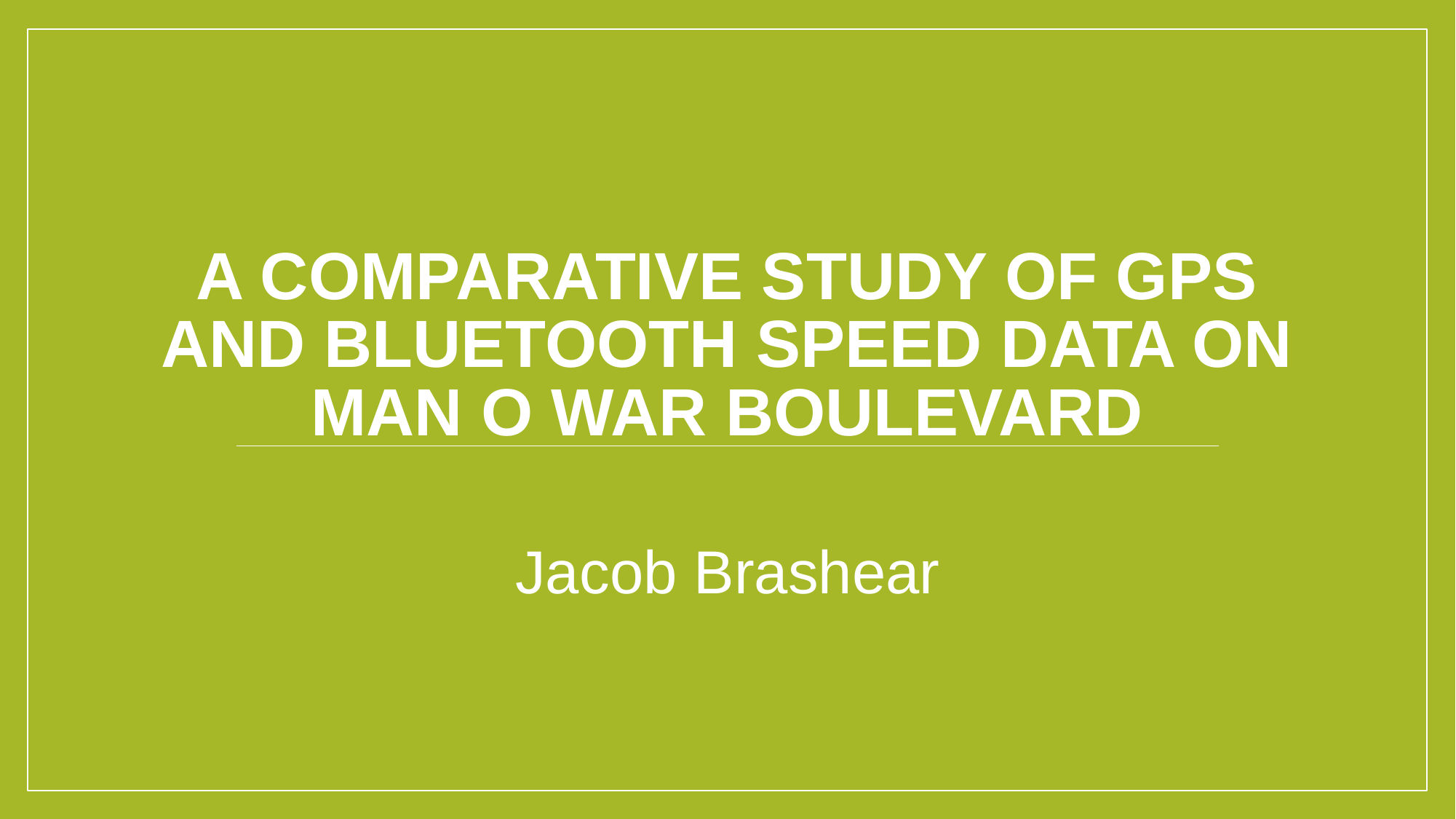

# A Comparative Study of GPS and Bluetooth Speed Data on Man O War Boulevard
Jacob Brashear